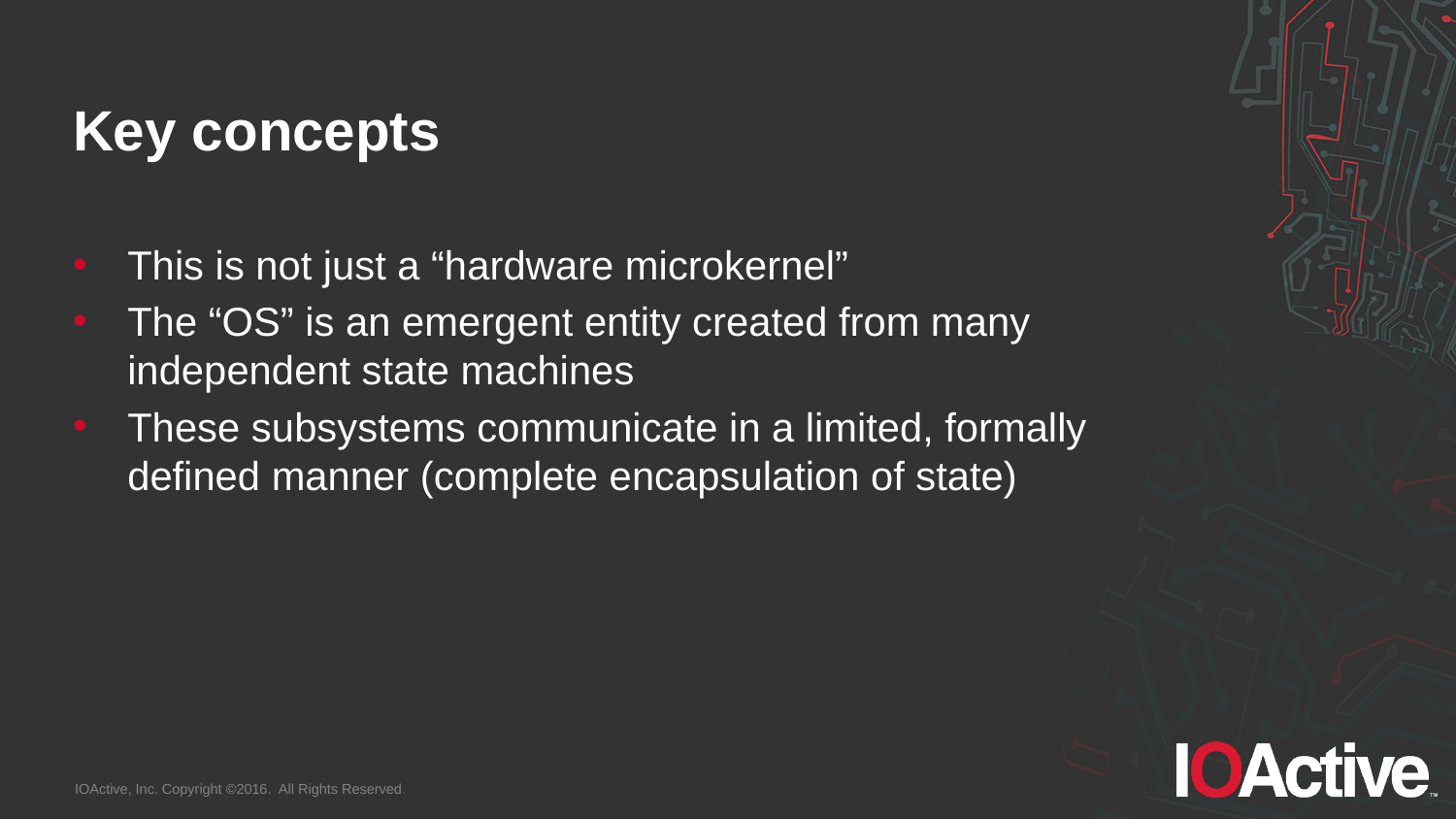

# Key concepts
This is not just a “hardware microkernel”
The “OS” is an emergent entity created from many independent state machines
These subsystems communicate in a limited, formally defined manner (complete encapsulation of state)